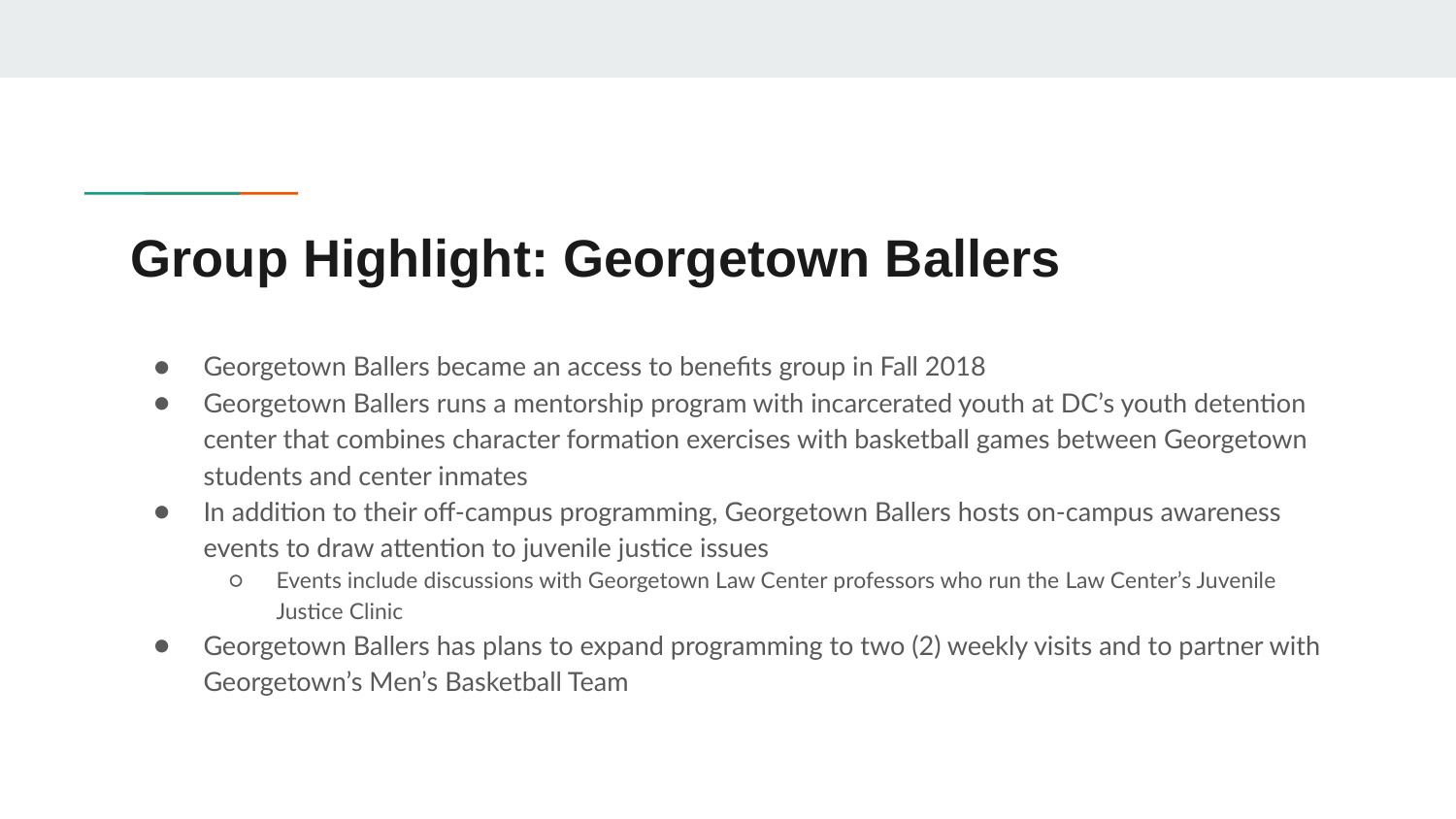

# Group Highlight: Georgetown Ballers
Georgetown Ballers became an access to benefits group in Fall 2018
Georgetown Ballers runs a mentorship program with incarcerated youth at DC’s youth detention center that combines character formation exercises with basketball games between Georgetown students and center inmates
In addition to their off-campus programming, Georgetown Ballers hosts on-campus awareness events to draw attention to juvenile justice issues
Events include discussions with Georgetown Law Center professors who run the Law Center’s Juvenile Justice Clinic
Georgetown Ballers has plans to expand programming to two (2) weekly visits and to partner with Georgetown’s Men’s Basketball Team